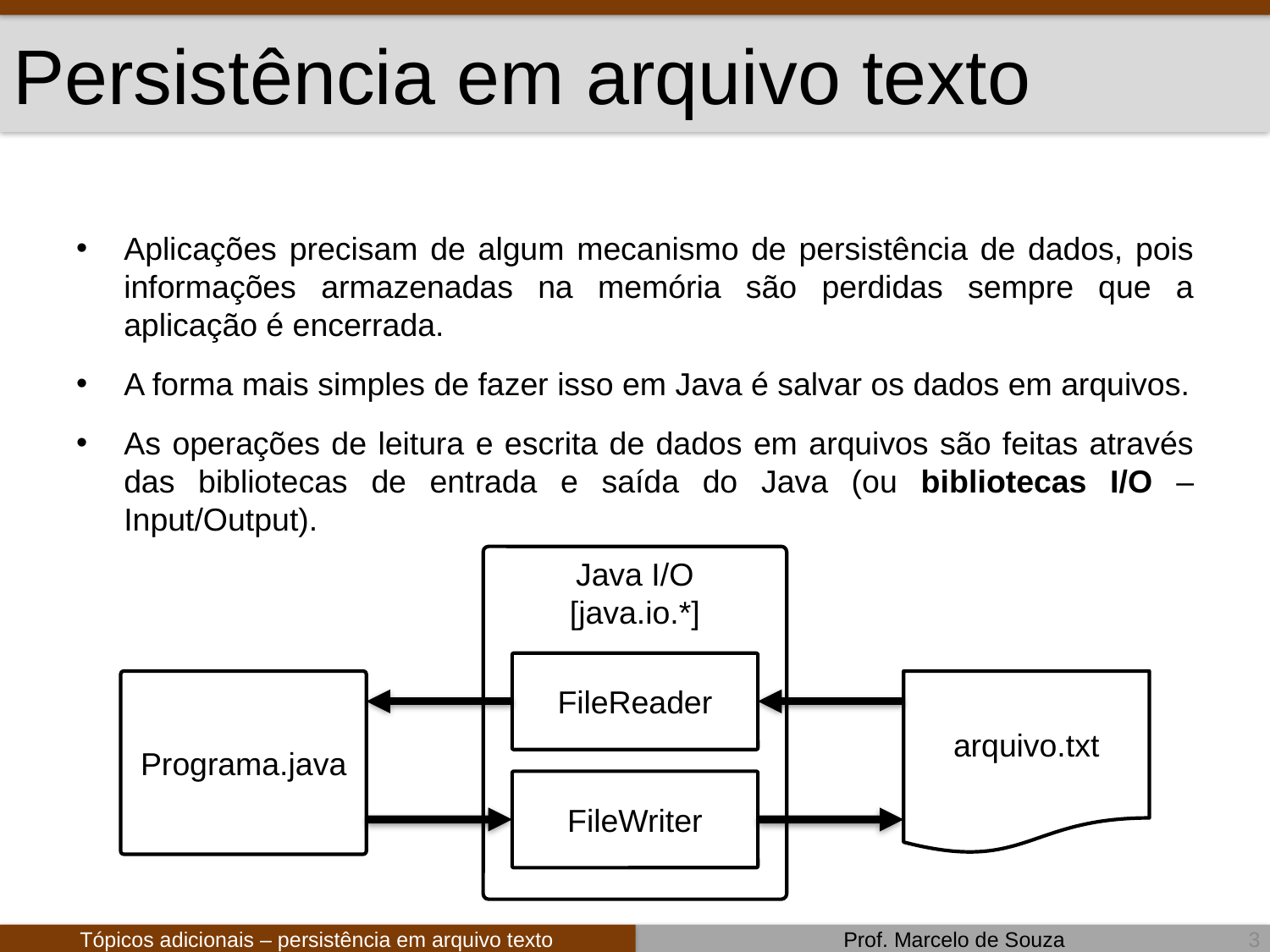

# Persistência em arquivo texto
Aplicações precisam de algum mecanismo de persistência de dados, pois informações armazenadas na memória são perdidas sempre que a aplicação é encerrada.
A forma mais simples de fazer isso em Java é salvar os dados em arquivos.
As operações de leitura e escrita de dados em arquivos são feitas através das bibliotecas de entrada e saída do Java (ou bibliotecas I/O – Input/Output).
Java I/O
[java.io.*]
FileReader
FileWriter
arquivo.txt
Programa.java
3